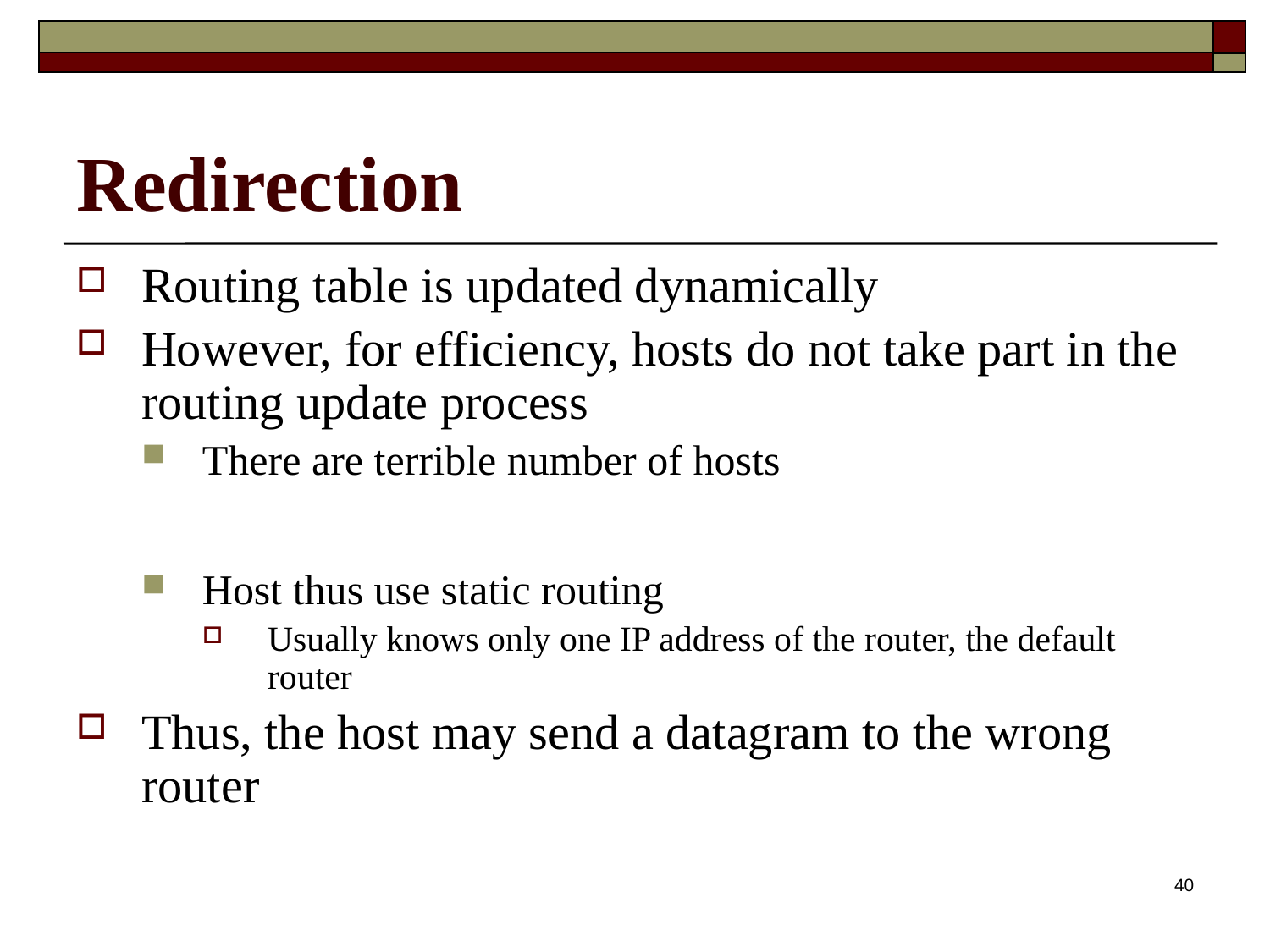

# Redirection
Routing table is updated dynamically
However, for efficiency, hosts do not take part in the routing update process
There are terrible number of hosts

Host thus use static routing
Usually knows only one IP address of the router, the default router
Thus, the host may send a datagram to the wrong router
40